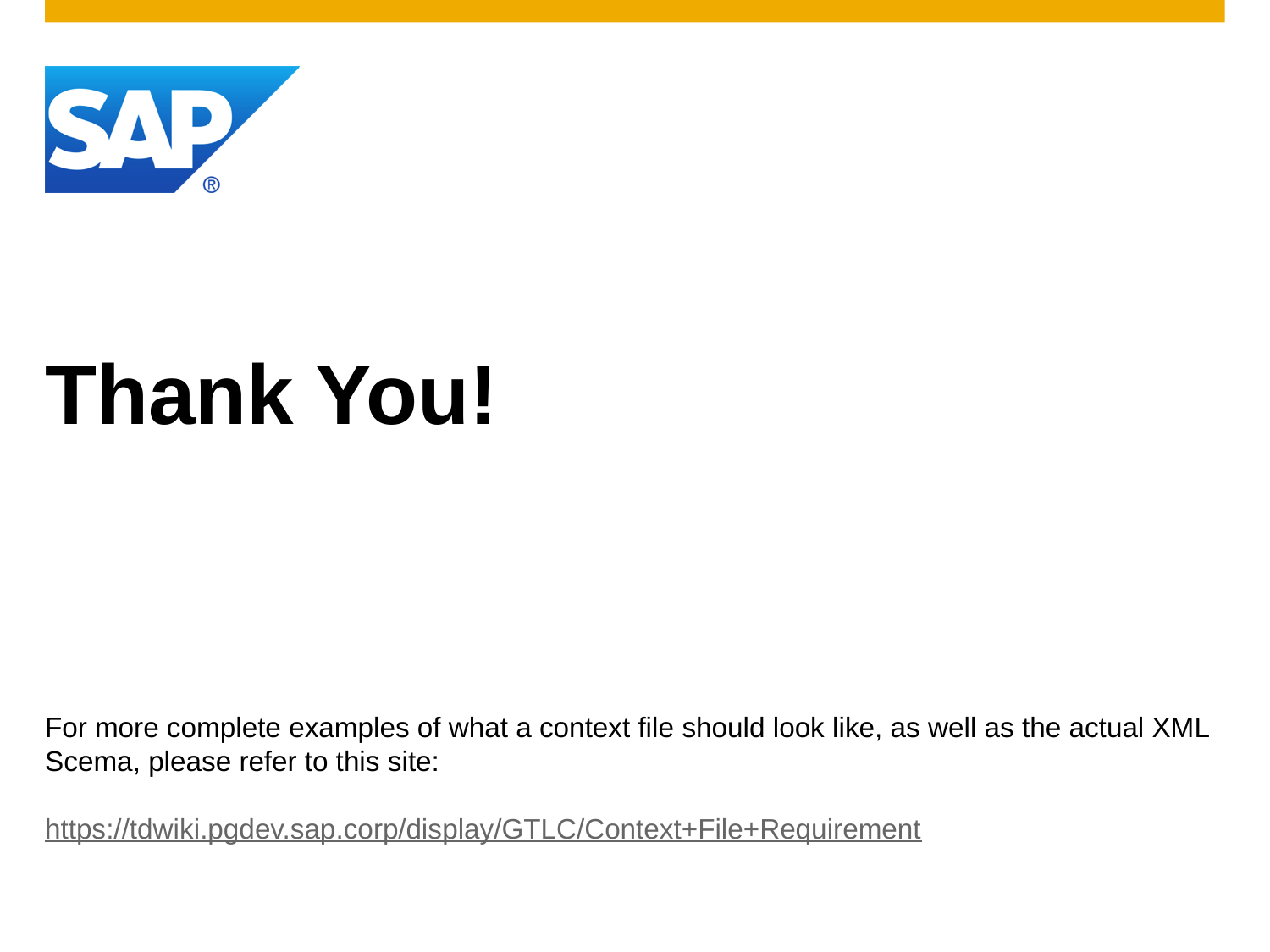

# Thank You!
For more complete examples of what a context file should look like, as well as the actual XML Scema, please refer to this site:

https://tdwiki.pgdev.sap.corp/display/GTLC/Context+File+Requirement